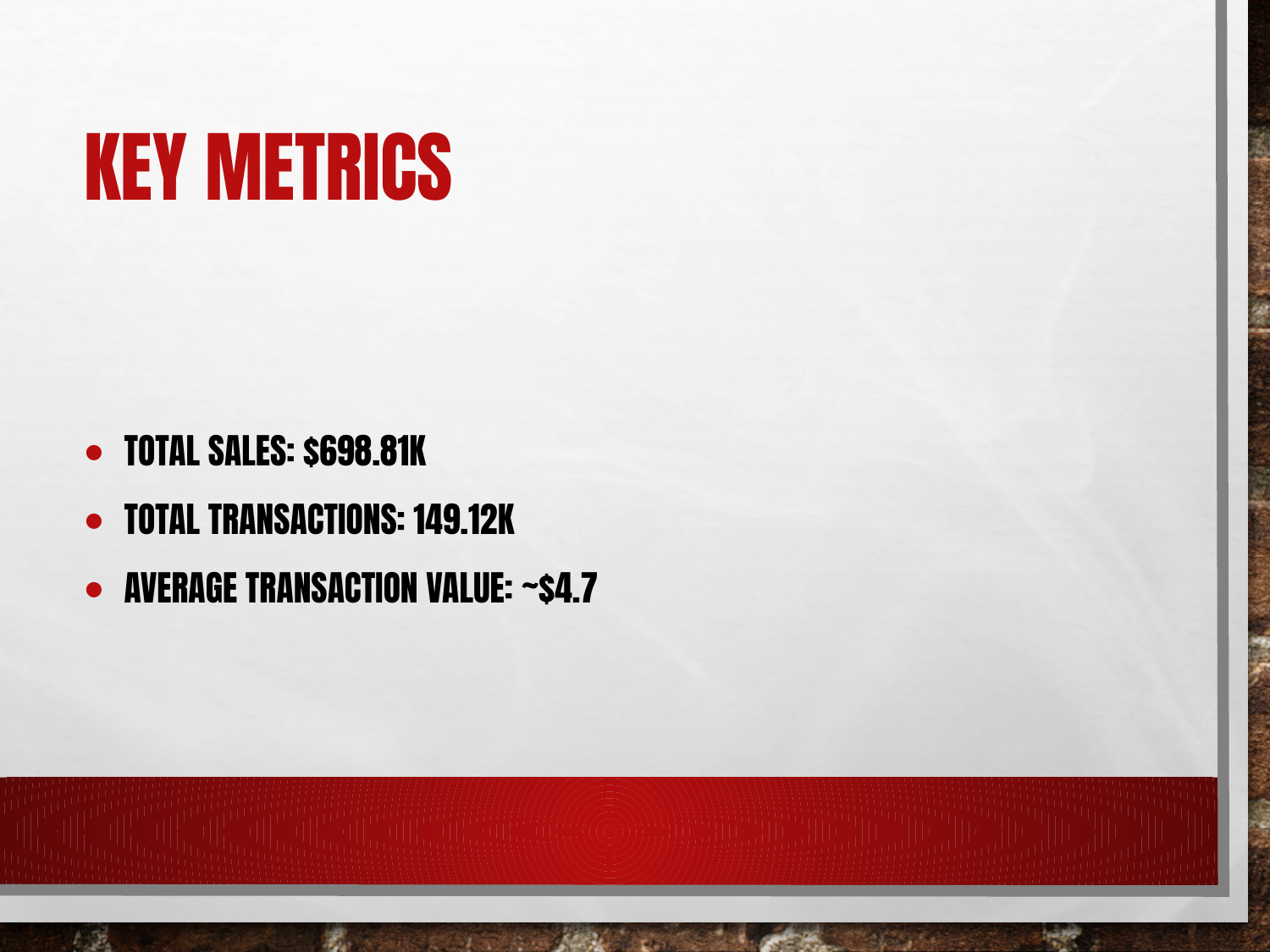

# Key Metrics
 Total Sales: $698.81K
 Total Transactions: 149.12K
 Average Transaction Value: ~$4.7